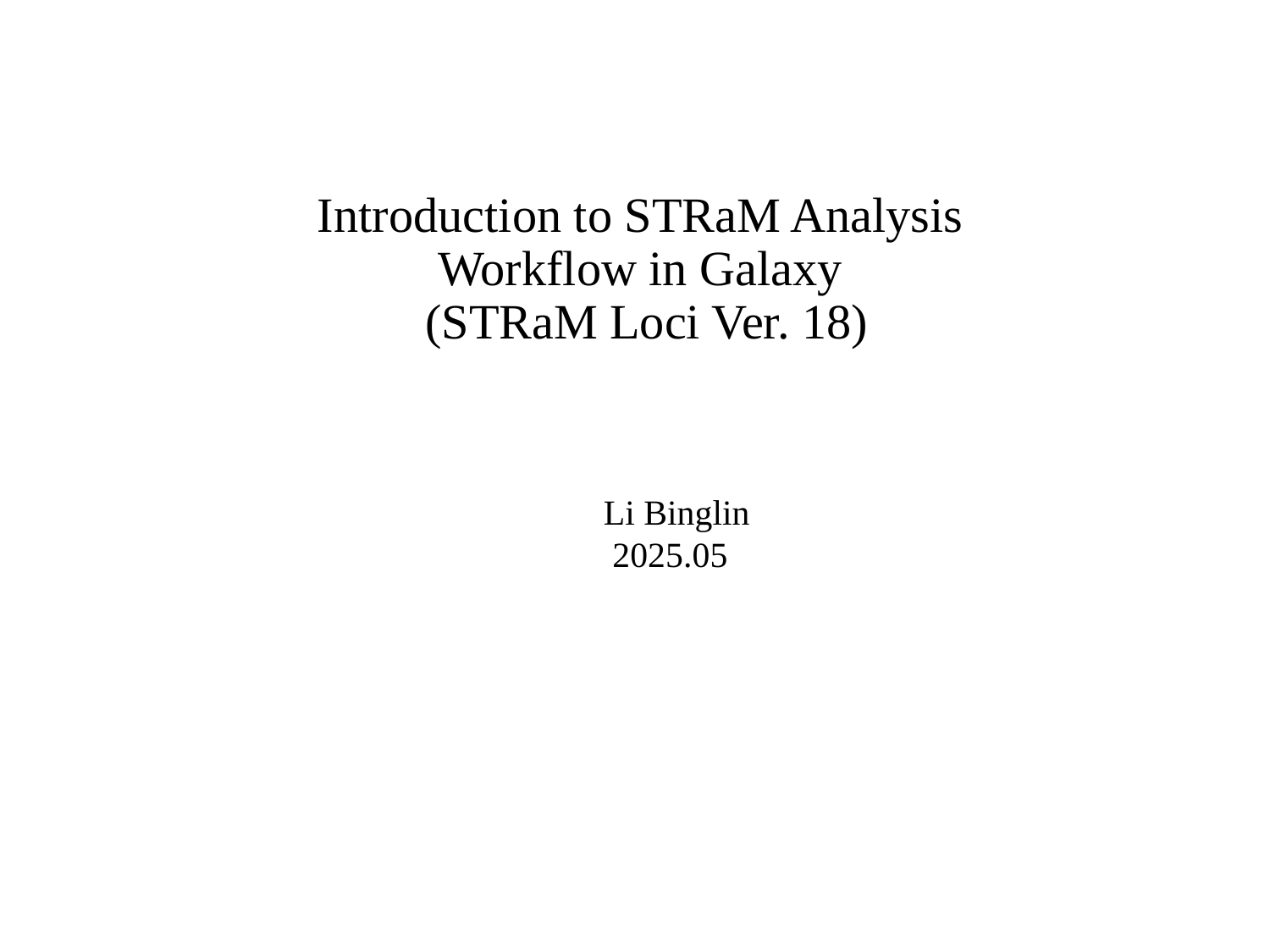

# Introduction to STRaM Analysis Workflow in Galaxy (STRaM Loci Ver. 18)
Li Binglin
 2025.05